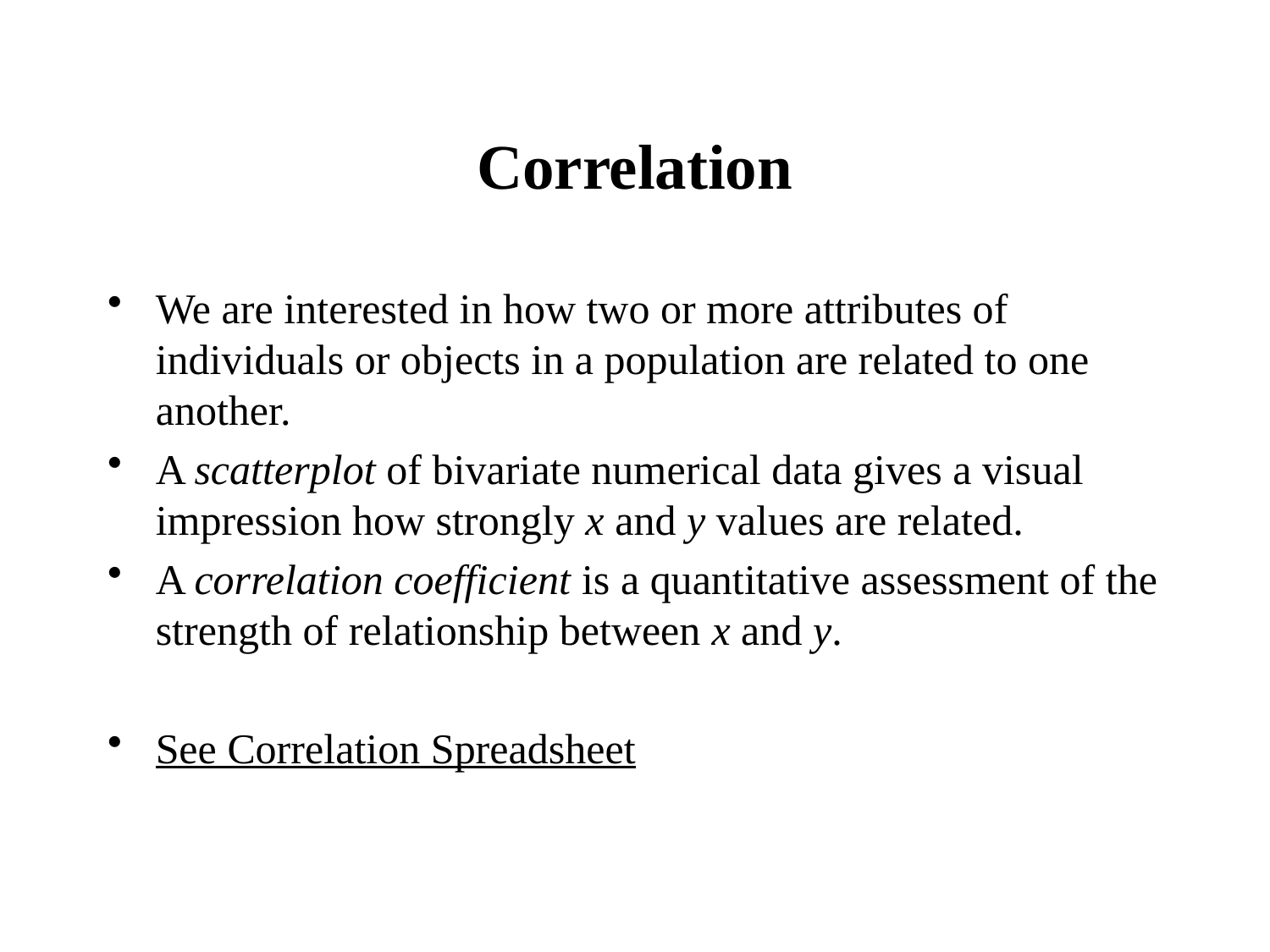

# Correlation
We are interested in how two or more attributes of individuals or objects in a population are related to one another.
A scatterplot of bivariate numerical data gives a visual impression how strongly x and y values are related.
A correlation coefficient is a quantitative assessment of the strength of relationship between x and y.

See Correlation Spreadsheet